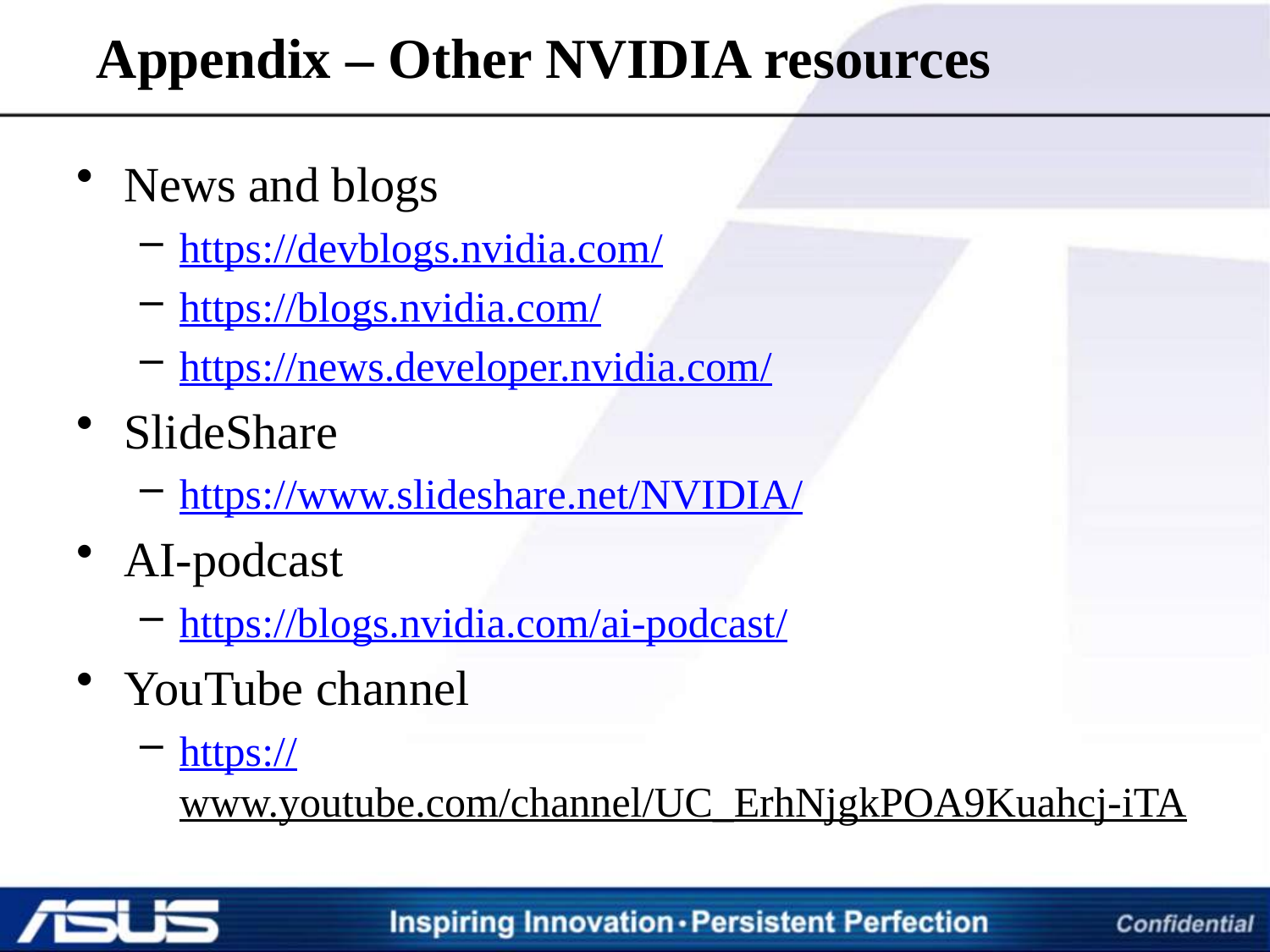

# Appendix – Other NVIDIA resources
News and blogs
https://devblogs.nvidia.com/
https://blogs.nvidia.com/
https://news.developer.nvidia.com/
SlideShare
https://www.slideshare.net/NVIDIA/
AI-podcast
https://blogs.nvidia.com/ai-podcast/
YouTube channel
https://www.youtube.com/channel/UC_ErhNjgkPOA9Kuahcj-iTA